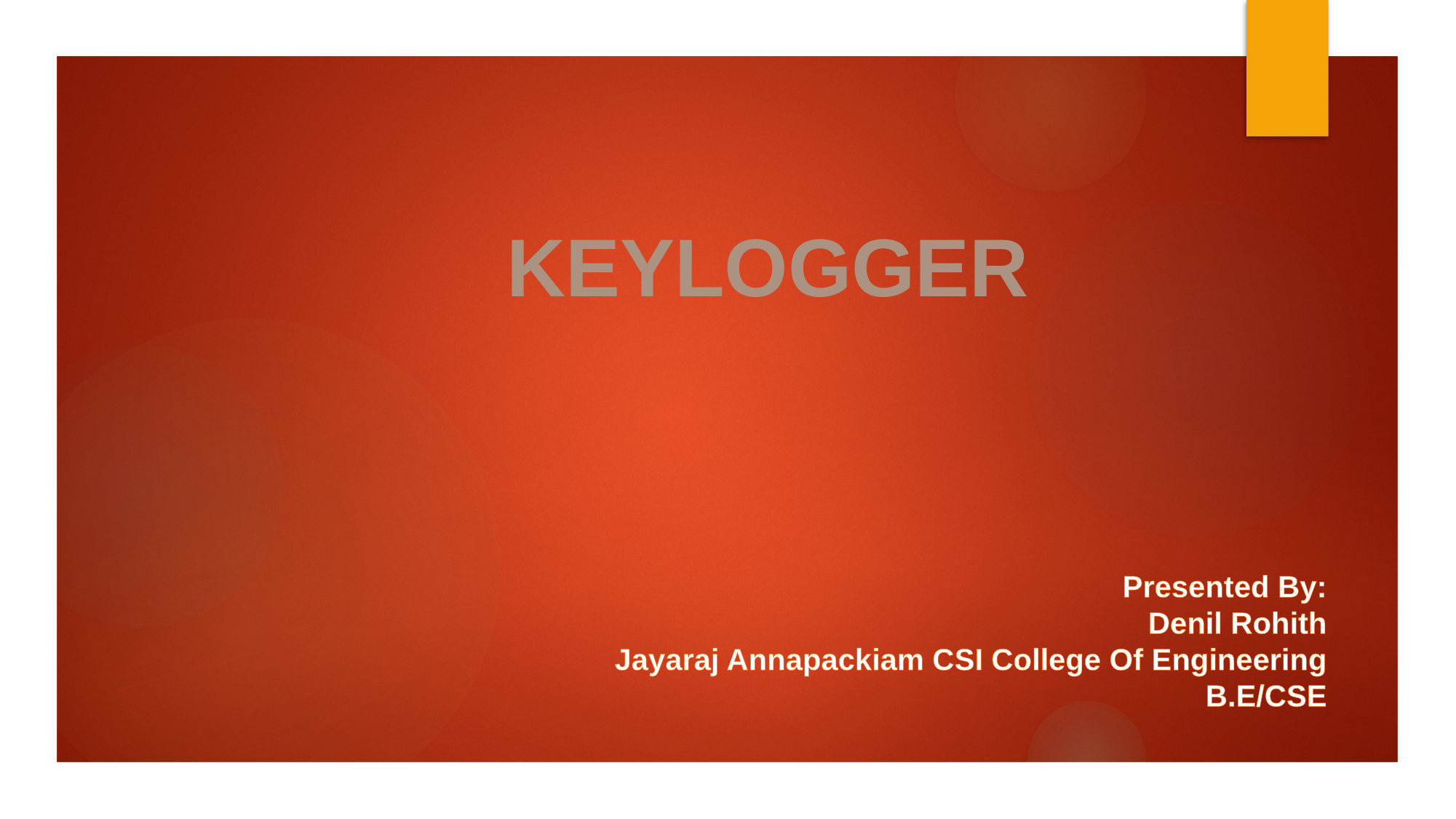

# KEYLOGGER
Presented By:
Denil Rohith
Jayaraj Annapackiam CSI College Of Engineering
B.E/CSE